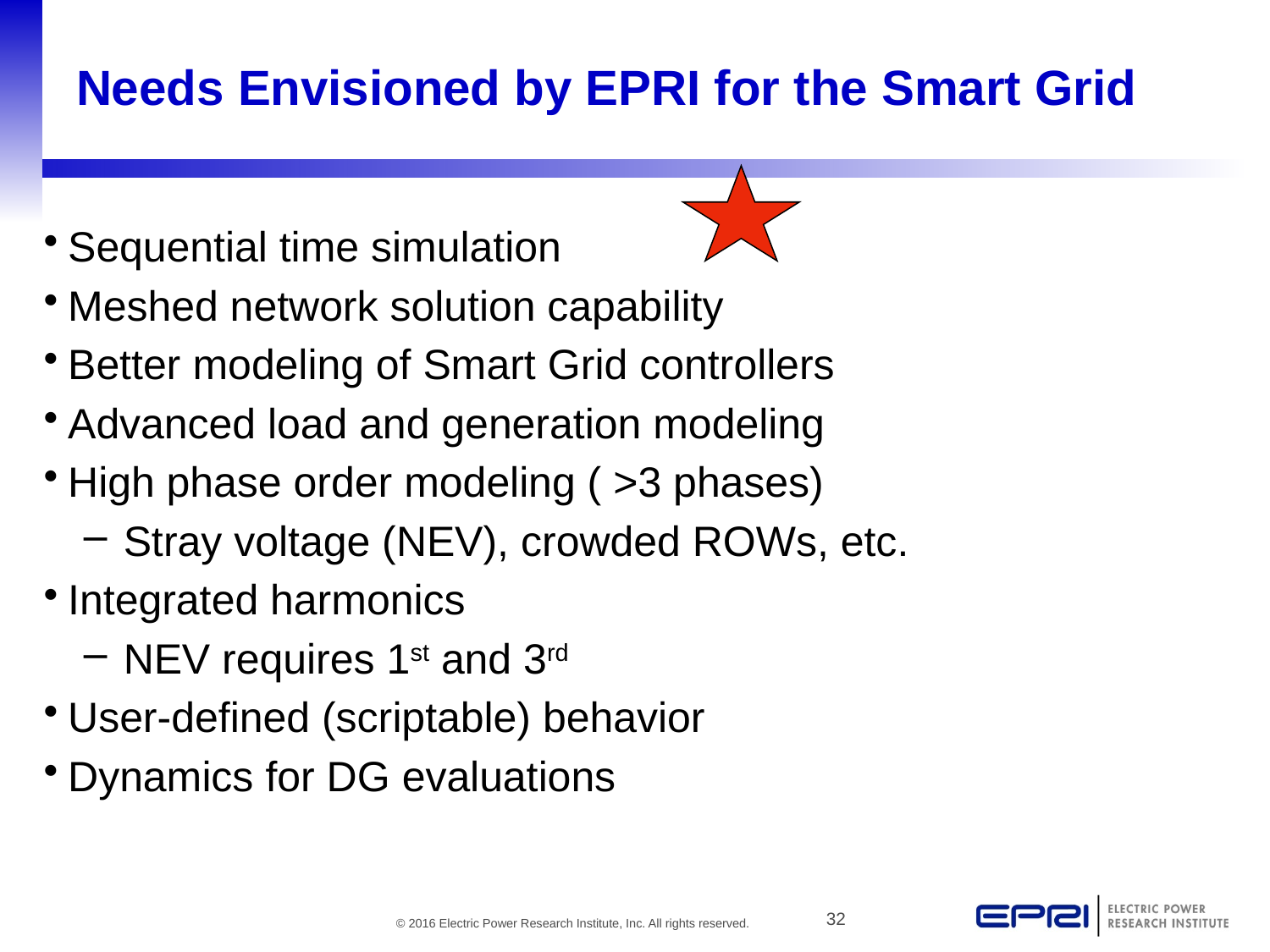

# Needs Envisioned by EPRI for the Smart Grid

Sequential time simulation
Meshed network solution capability
Better modeling of Smart Grid controllers
Advanced load and generation modeling
High phase order modeling ( >3 phases)
Stray voltage (NEV), crowded ROWs, etc.
Integrated harmonics
NEV requires 1st and 3rd
User-defined (scriptable) behavior
Dynamics for DG evaluations